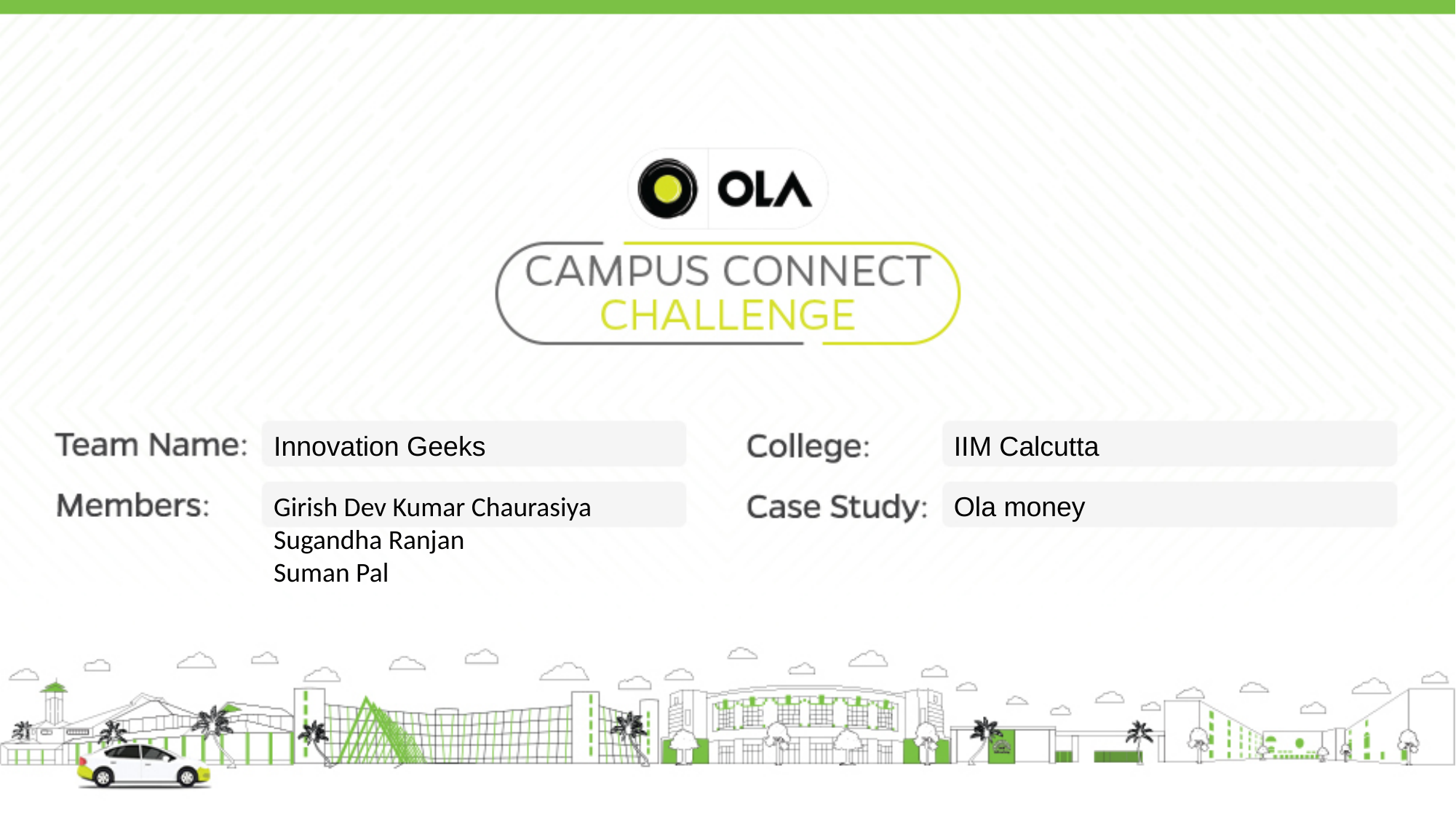

Innovation Geeks
IIM Calcutta
Girish Dev Kumar Chaurasiya
Sugandha Ranjan
Suman Pal
Ola money